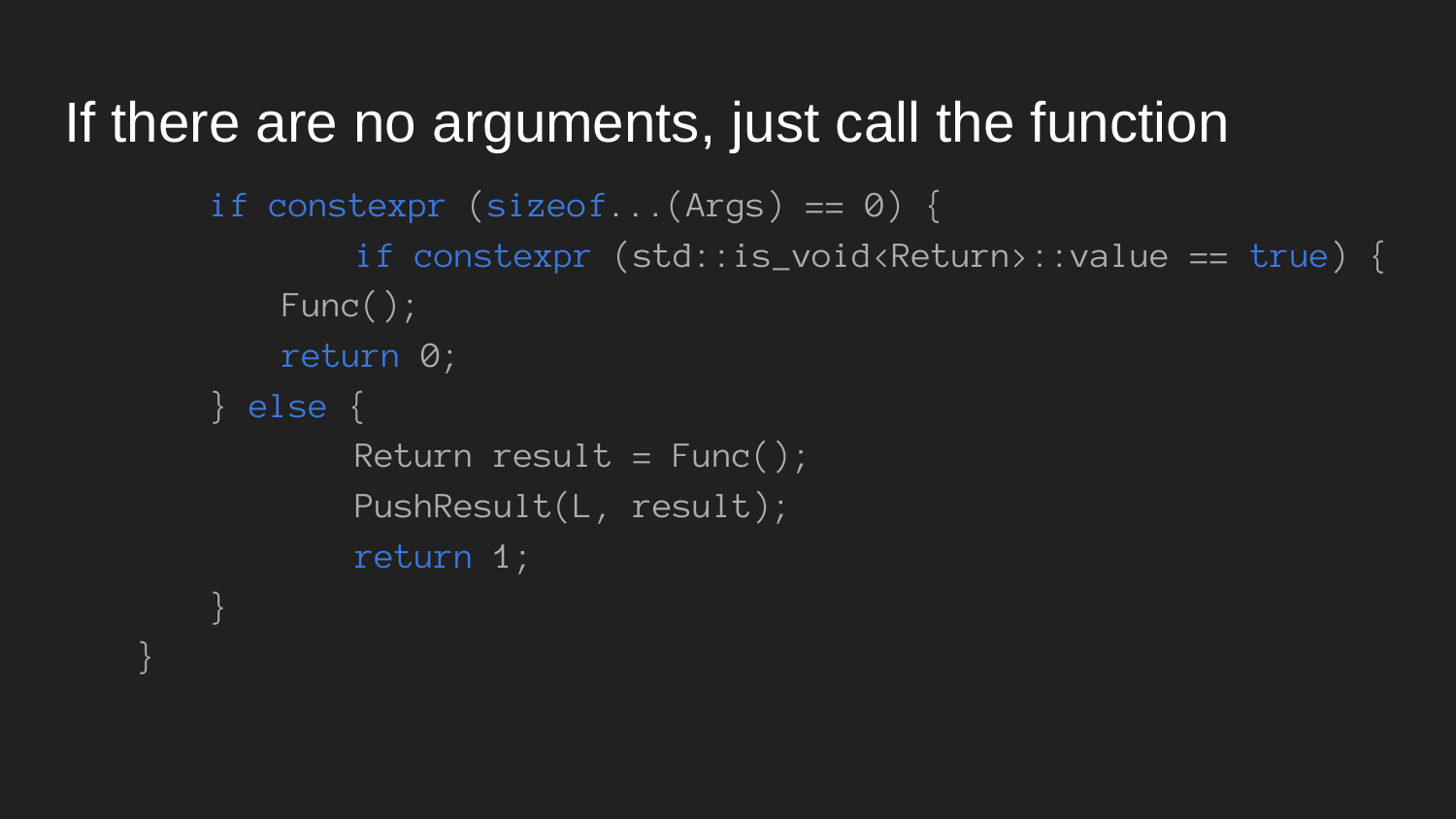

# If there are no arguments, just call the function
	if constexpr (sizeof...(Args) == 0) {
		if constexpr (std::is_void<Return>::value == true) {
	Func();
	return 0;
} else {
		Return result = Func();
		PushResult(L, result);
		return 1;
}
}